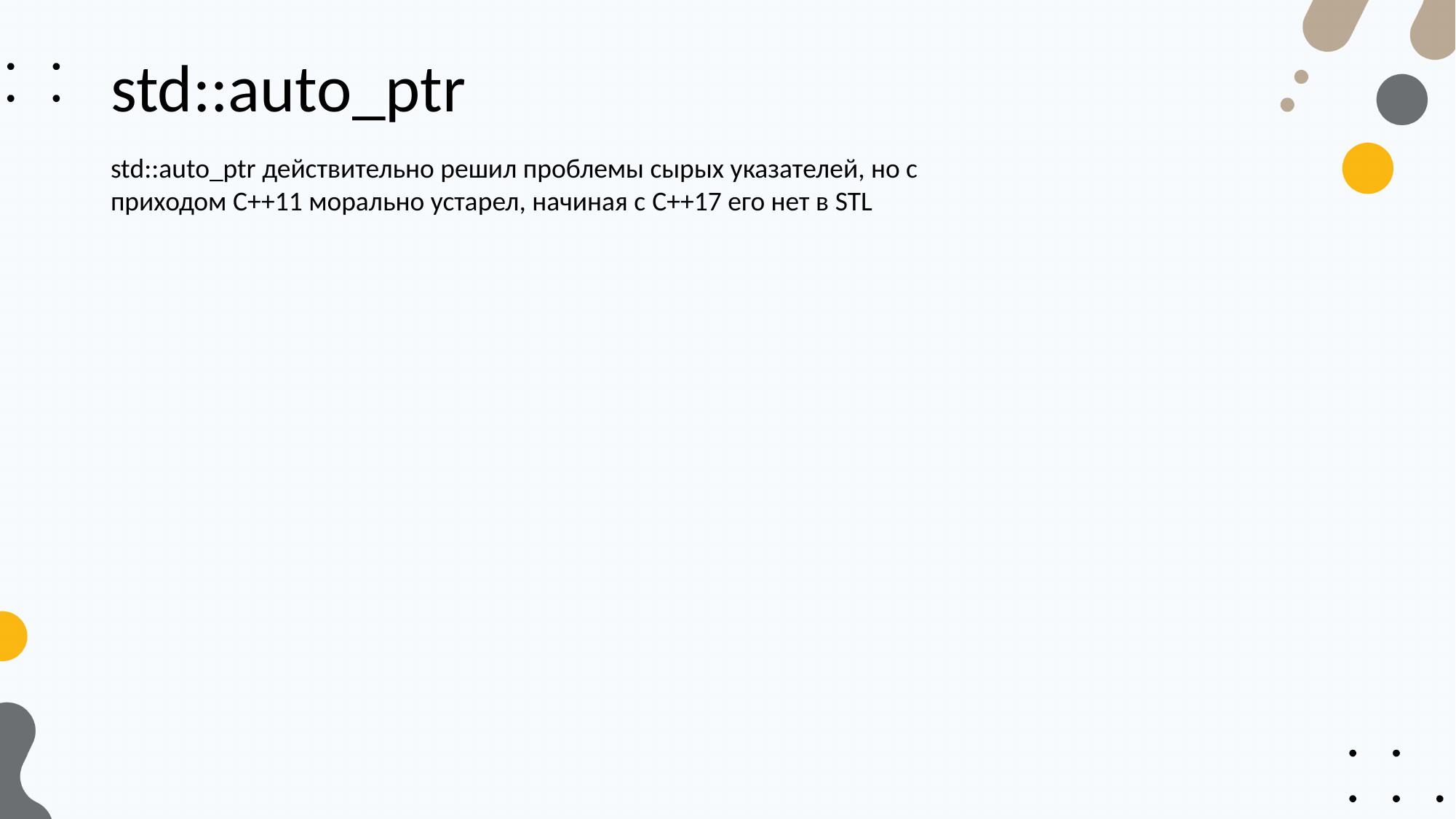

# std::auto_ptr
std::auto_ptr действительно решил проблемы сырых указателей, но с приходом C++11 морально устарел, начиная с C++17 его нет в STL